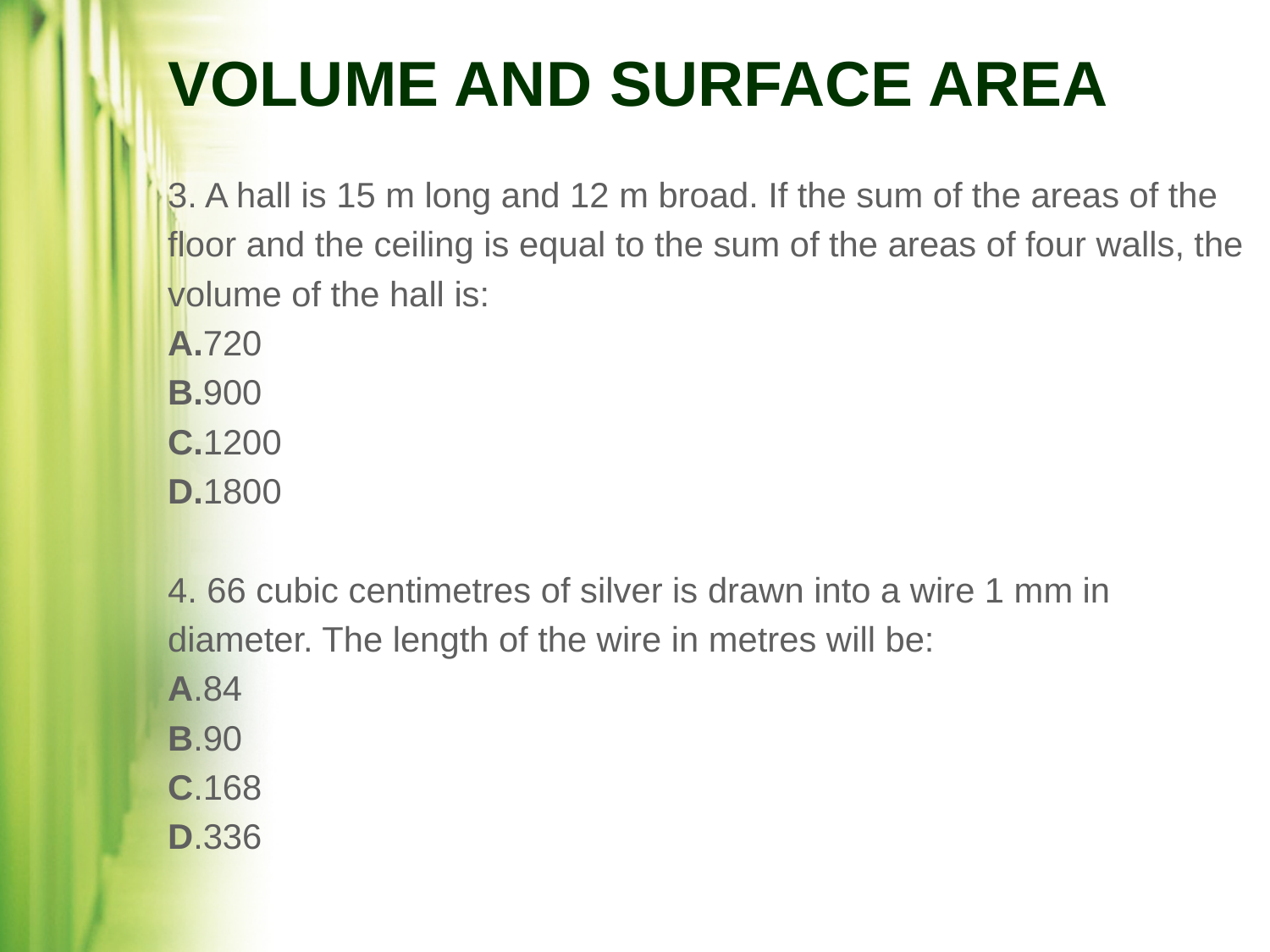

VOLUME AND SURFACE AREA
3. A hall is 15 m long and 12 m broad. If the sum of the areas of the
floor and the ceiling is equal to the sum of the areas of four walls, the
volume of the hall is:
A.720
B.900
C.1200
D.1800

4. 66 cubic centimetres of silver is drawn into a wire 1 mm in
diameter. The length of the wire in metres will be:
A.84
B.90
C.168
D.336